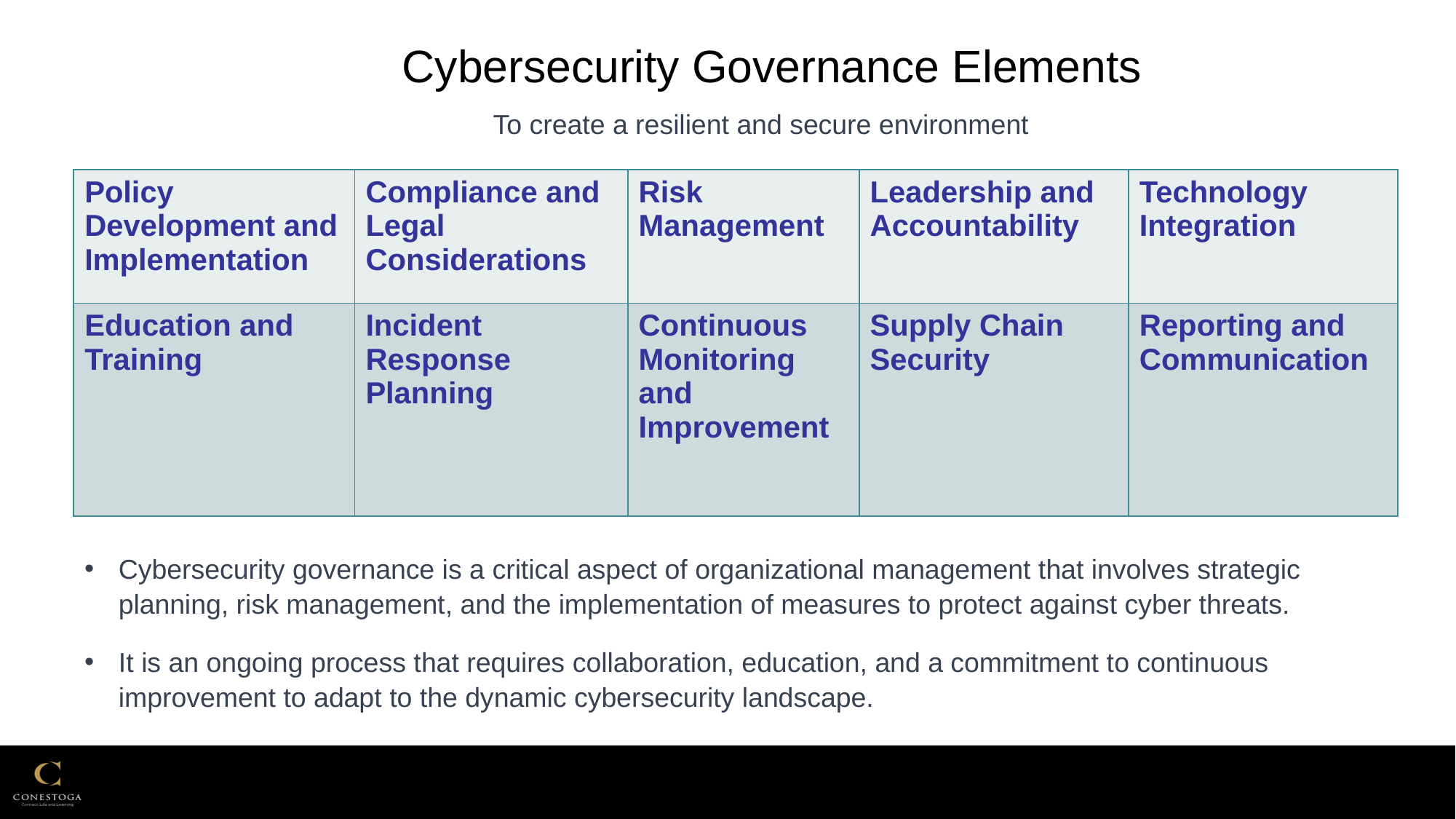

Cybersecurity Governance Elements
To create a resilient and secure environment
| Policy Development and Implementation | Compliance and Legal Considerations | Risk Management | Leadership and Accountability | Technology Integration |
| --- | --- | --- | --- | --- |
| Education and Training | Incident Response Planning | Continuous Monitoring and Improvement | Supply Chain Security | Reporting and Communication |
Cybersecurity governance is a critical aspect of organizational management that involves strategic planning, risk management, and the implementation of measures to protect against cyber threats.
It is an ongoing process that requires collaboration, education, and a commitment to continuous improvement to adapt to the dynamic cybersecurity landscape.
Image Reference: frsecure.com